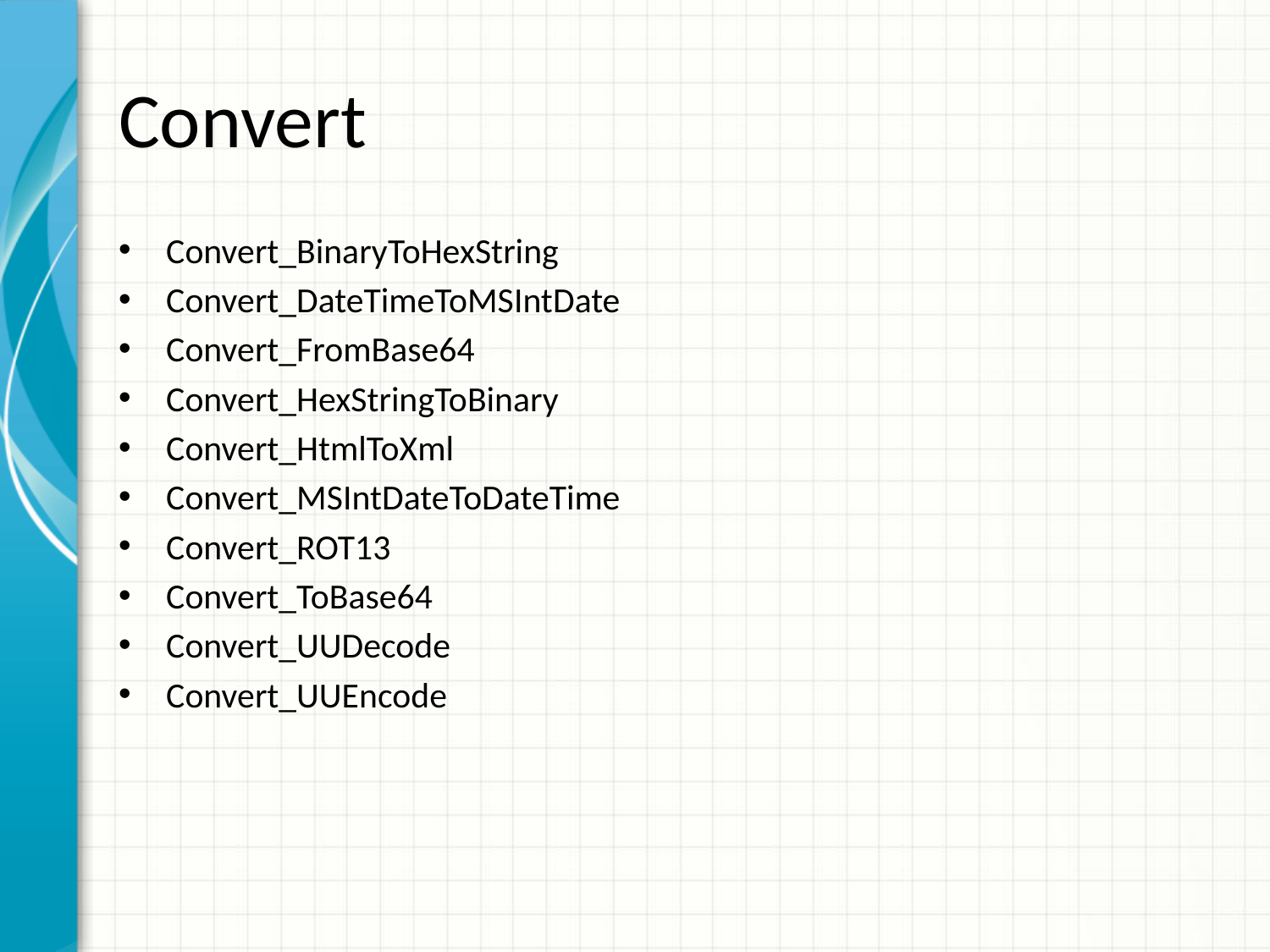

# Convert
Convert_BinaryToHexString
Convert_DateTimeToMSIntDate
Convert_FromBase64
Convert_HexStringToBinary
Convert_HtmlToXml
Convert_MSIntDateToDateTime
Convert_ROT13
Convert_ToBase64
Convert_UUDecode
Convert_UUEncode